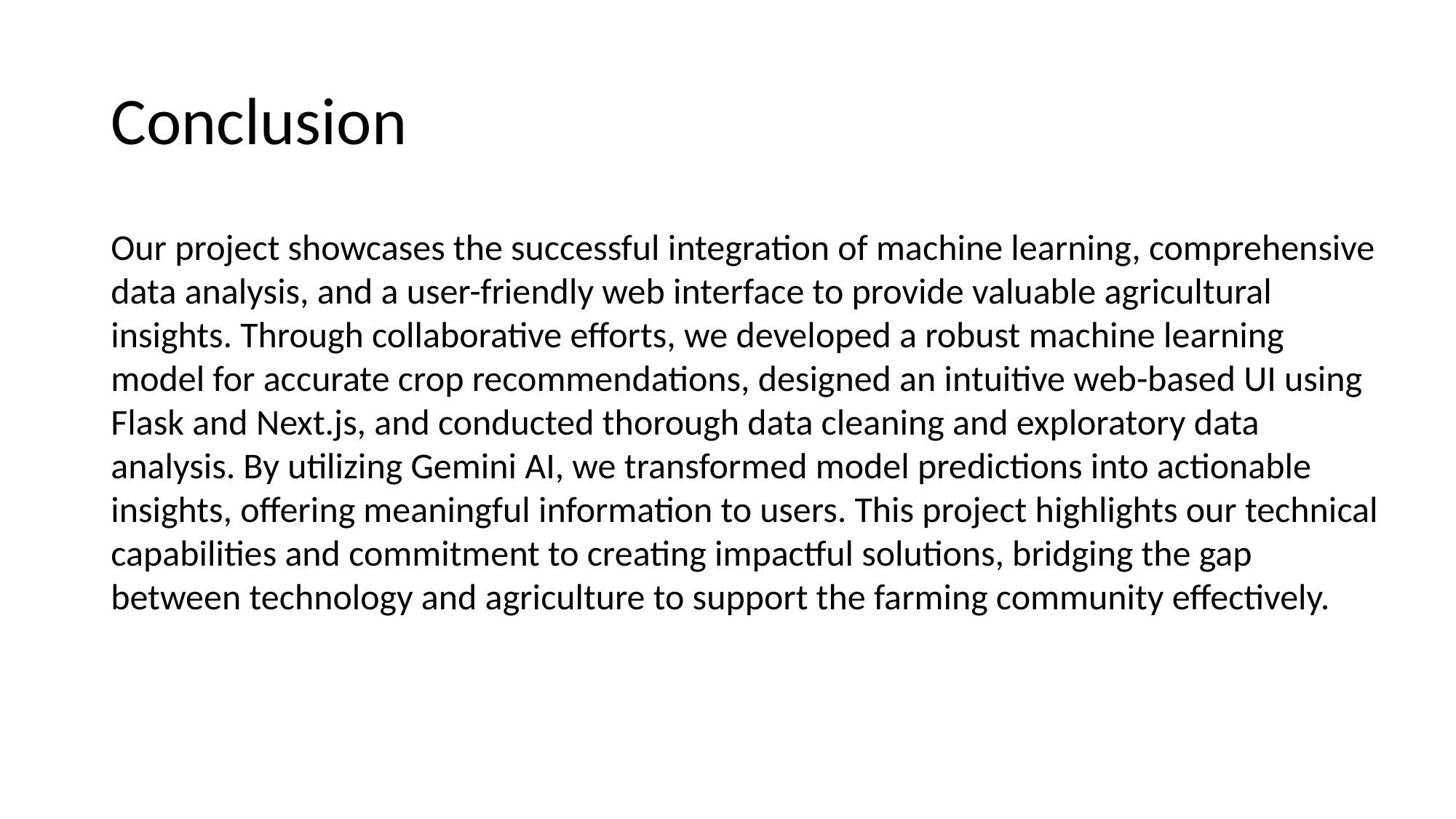

# Conclusion
Our project showcases the successful integration of machine learning, comprehensive data analysis, and a user-friendly web interface to provide valuable agricultural insights. Through collaborative efforts, we developed a robust machine learning model for accurate crop recommendations, designed an intuitive web-based UI using Flask and Next.js, and conducted thorough data cleaning and exploratory data analysis. By utilizing Gemini AI, we transformed model predictions into actionable insights, offering meaningful information to users. This project highlights our technical capabilities and commitment to creating impactful solutions, bridging the gap between technology and agriculture to support the farming community effectively.